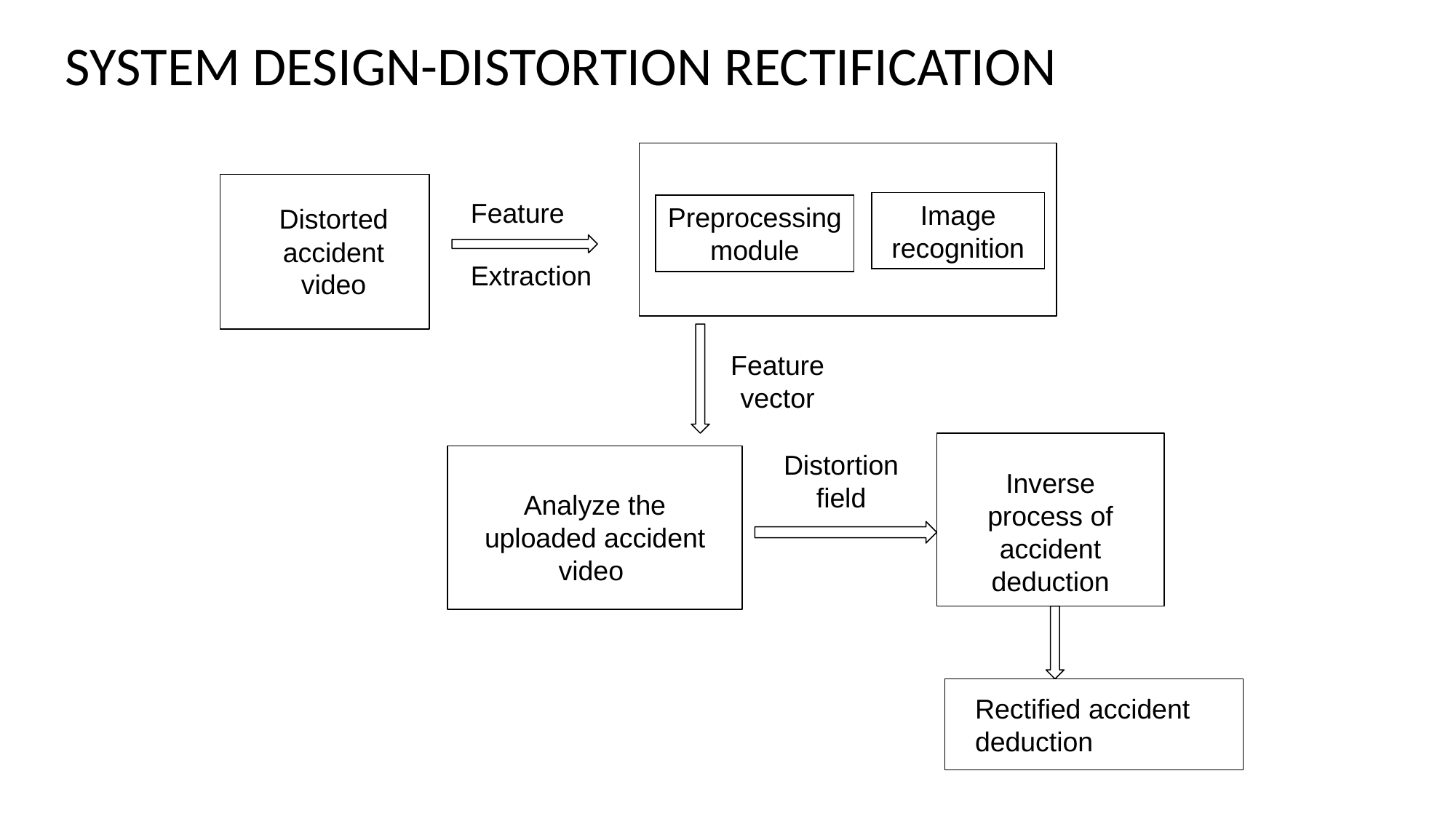

SYSTEM DESIGN-DISTORTION RECTIFICATION

Feature
Image recognition
Preprocessing module
Distorted accident video

Extraction

Feature vector

Distortion field

Inverse process of accident deduction
Analyze the uploaded accident video

Rectified accident deduction